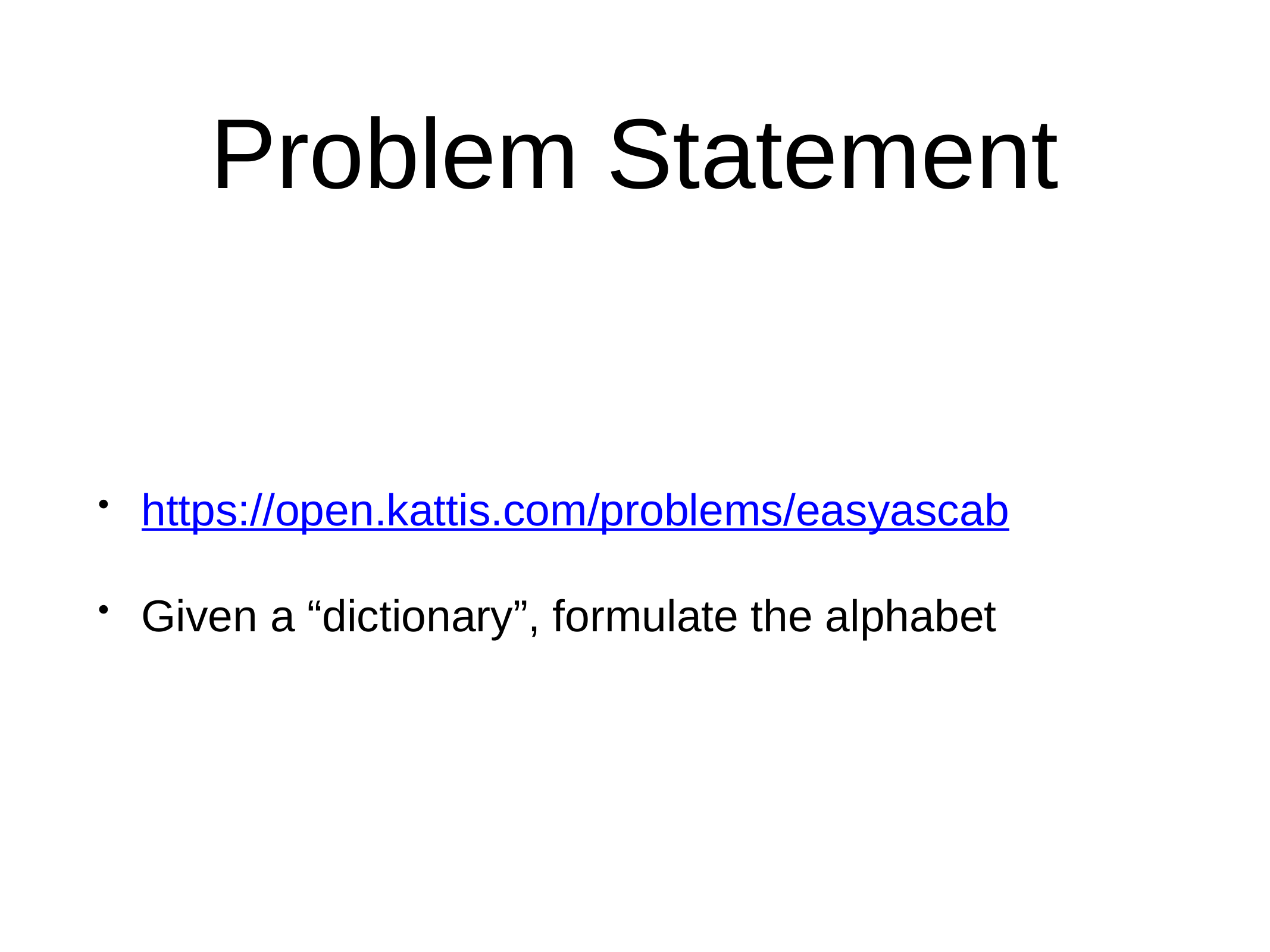

# Problem Statement
https://open.kattis.com/problems/easyascab
Given a “dictionary”, formulate the alphabet